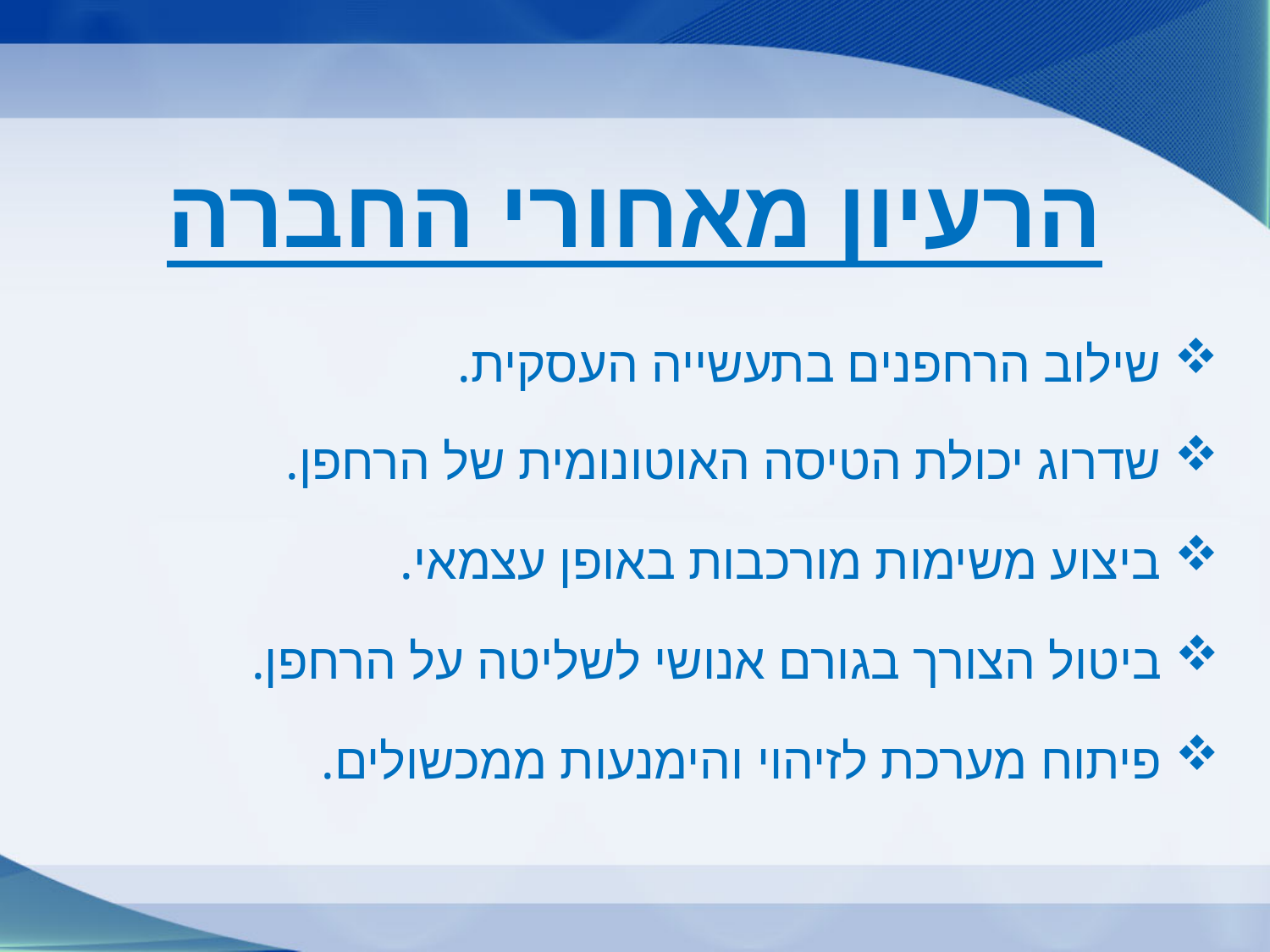

הרעיון מאחורי החברה
 שילוב הרחפנים בתעשייה העסקית.
 שדרוג יכולת הטיסה האוטונומית של הרחפן.
 ביצוע משימות מורכבות באופן עצמאי.
 ביטול הצורך בגורם אנושי לשליטה על הרחפן.
 פיתוח מערכת לזיהוי והימנעות ממכשולים.